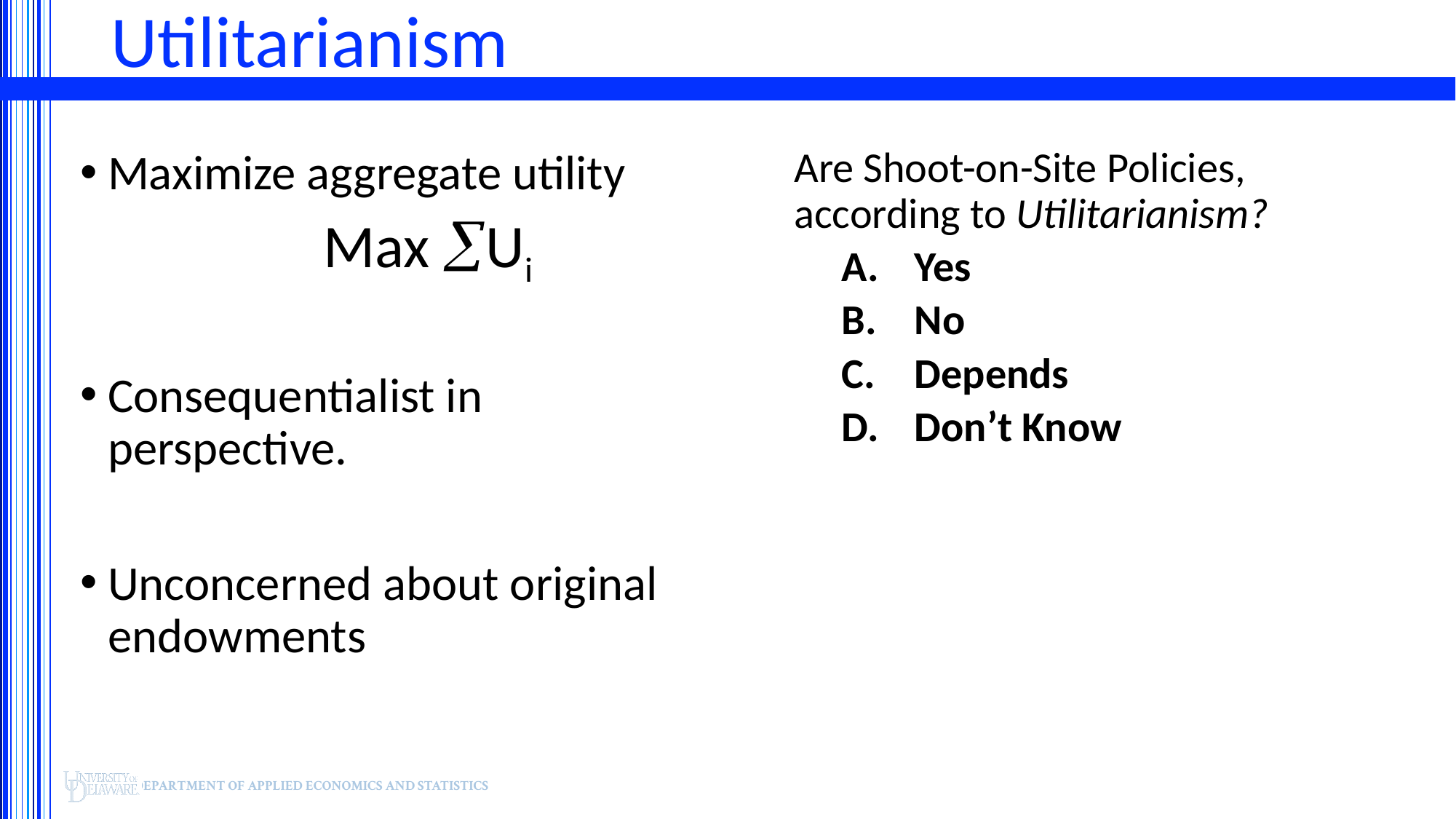

# Utilitarianism
Are Shoot-on-Site Policies, according to Utilitarianism?
Yes
No
Depends
Don’t Know

Maximize aggregate utility
	Max ∑Ui

Consequentialist in perspective.

Unconcerned about original endowments